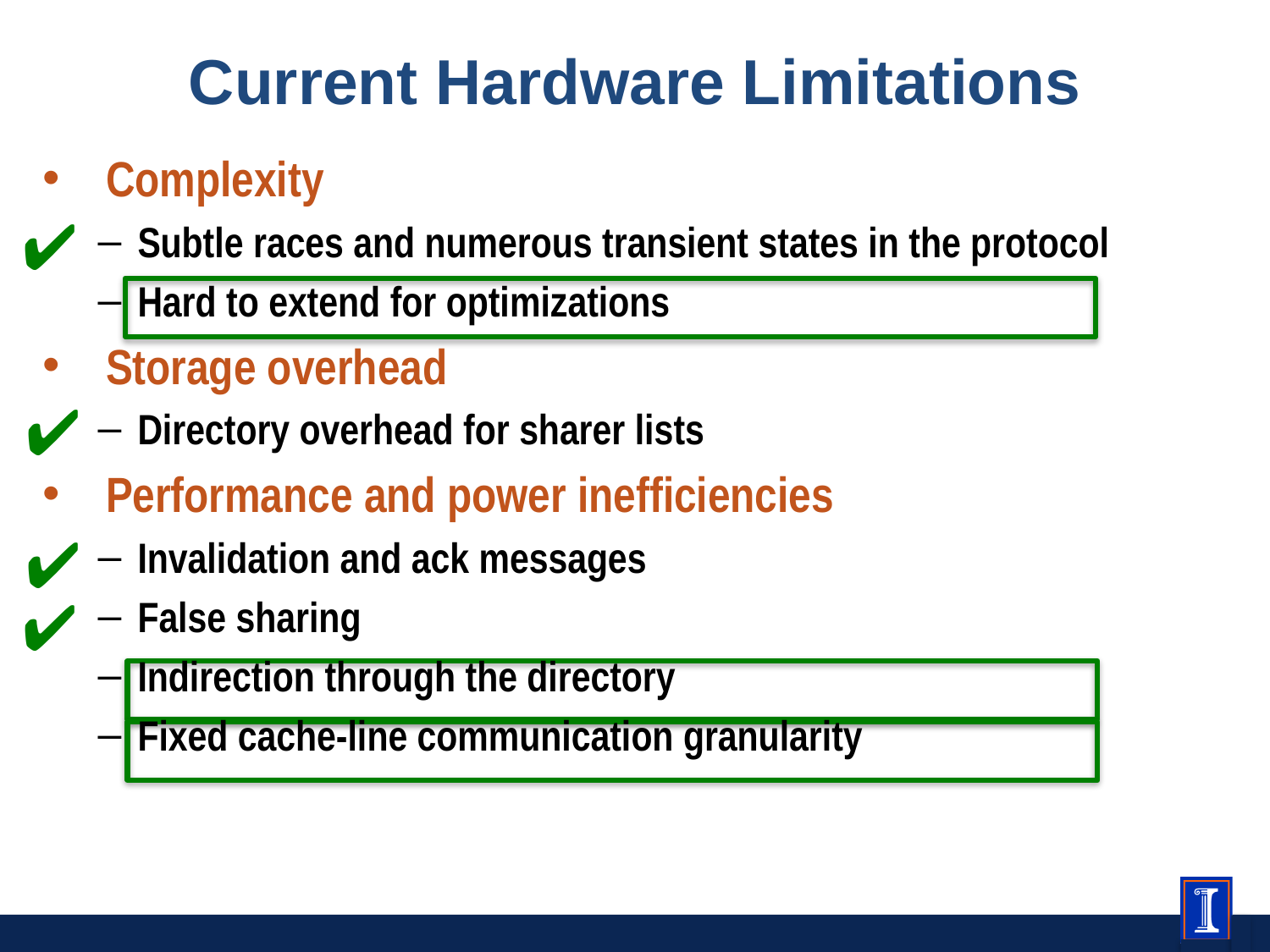

# Current Hardware Limitations
Complexity
Subtle races and numerous transient states in the protocol
Hard to extend for optimizations
Storage overhead
Directory overhead for sharer lists
Performance and power inefficiencies
Invalidation and ack messages
False sharing
Indirection through the directory
Fixed cache-line communication granularity
✔

✔
✔
✔